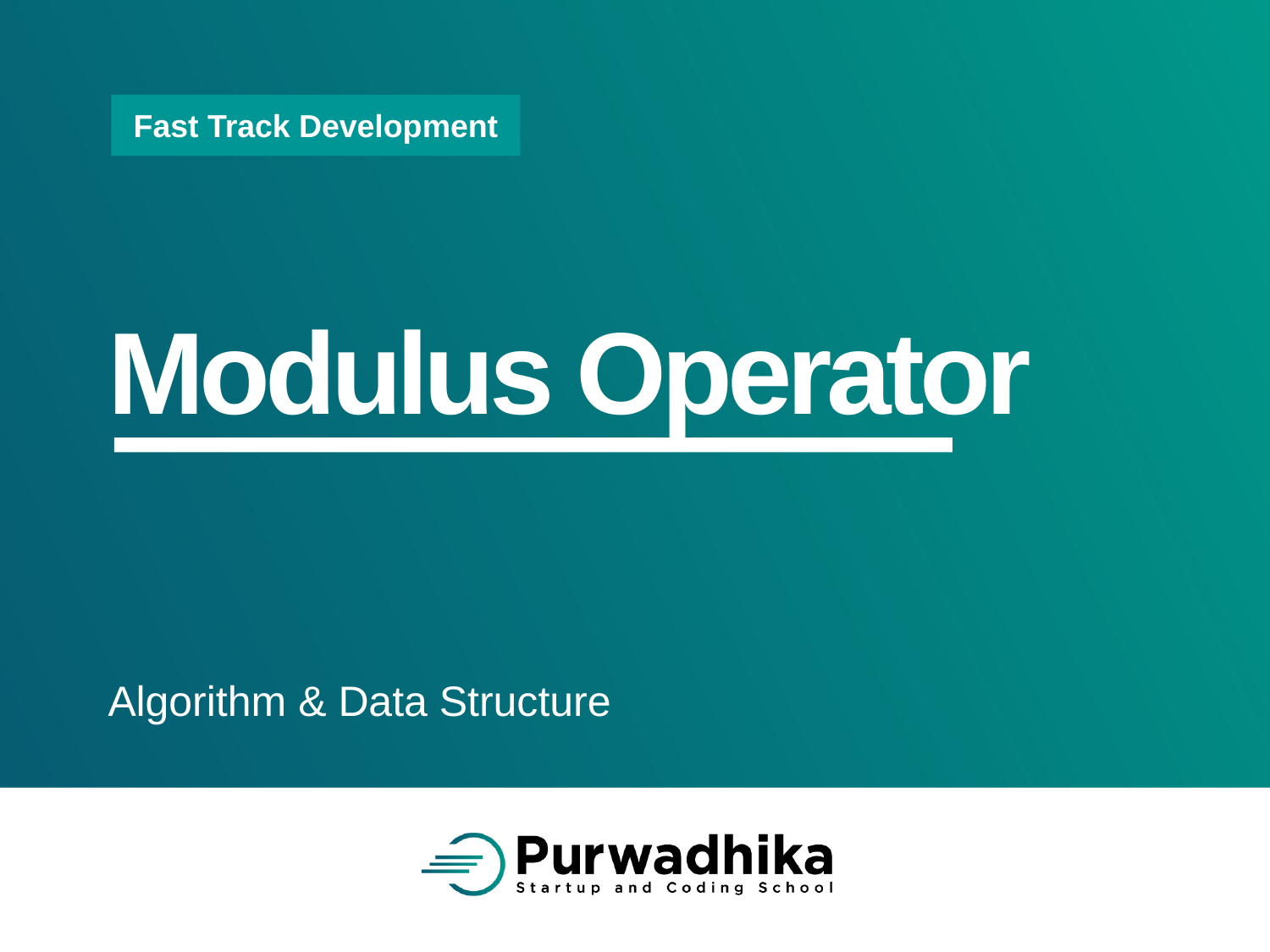

# Modulus Operator

Algorithm & Data Structure